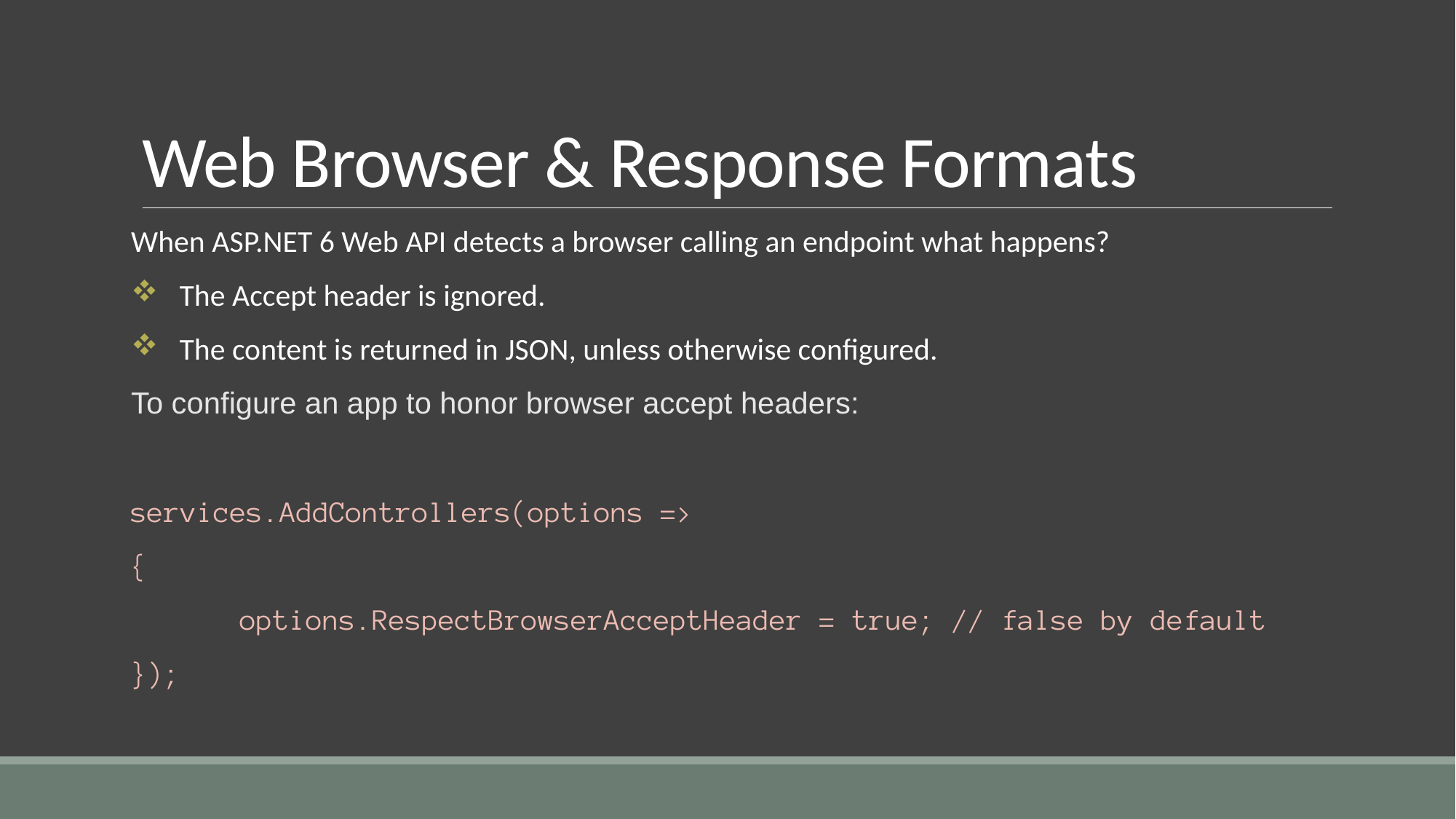

# Web Browser & Response Formats
When ASP.NET 6 Web API detects a browser calling an endpoint what happens?
   The Accept header is ignored.
   The content is returned in JSON, unless otherwise configured.
To configure an app to honor browser accept headers:

services.AddControllers(options =>
{
	options.RespectBrowserAcceptHeader = true; // false by default
});